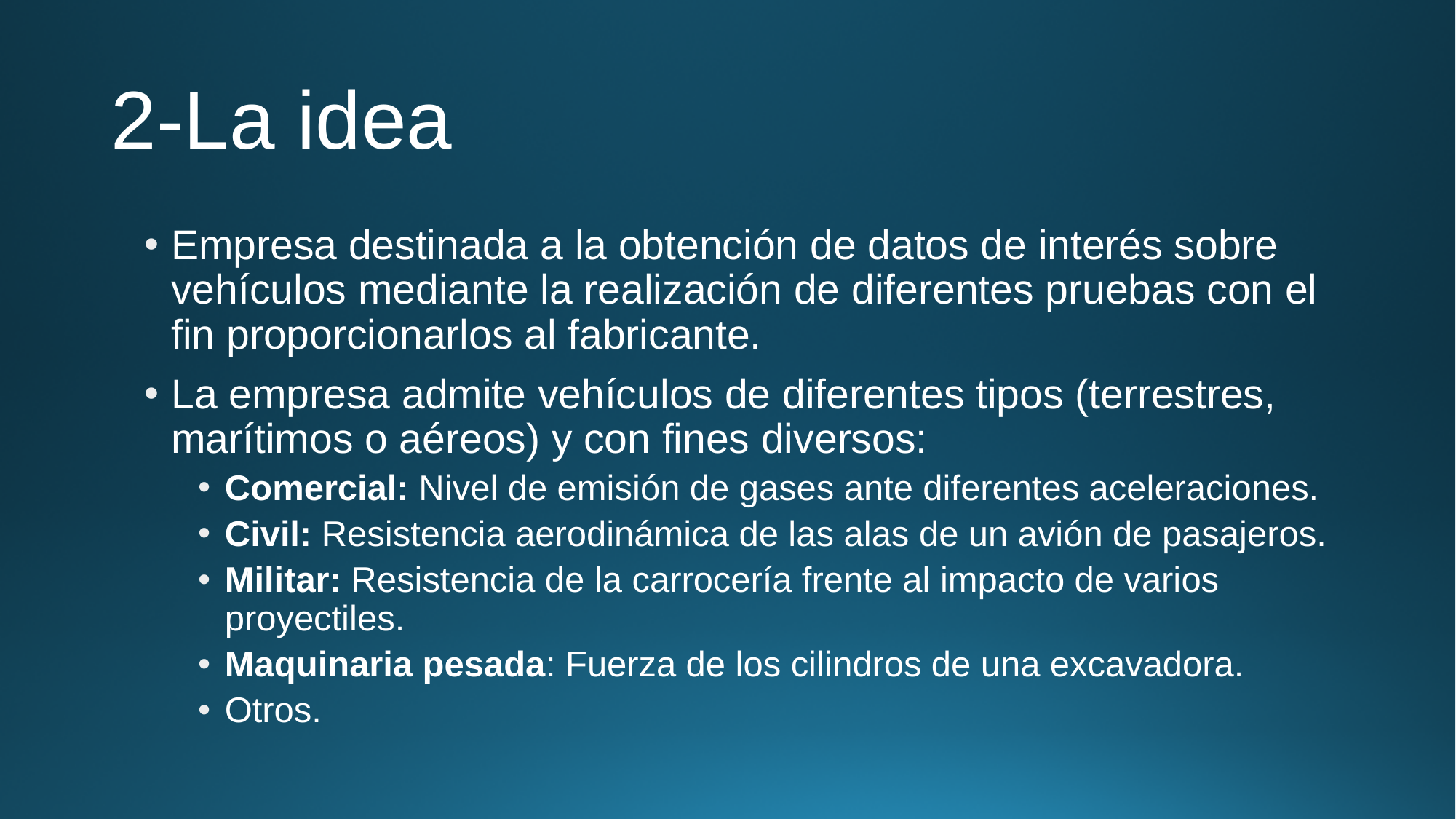

# 2-La idea
Empresa destinada a la obtención de datos de interés sobre vehículos mediante la realización de diferentes pruebas con el fin proporcionarlos al fabricante.
La empresa admite vehículos de diferentes tipos (terrestres, marítimos o aéreos) y con fines diversos:
Comercial: Nivel de emisión de gases ante diferentes aceleraciones.
Civil: Resistencia aerodinámica de las alas de un avión de pasajeros.
Militar: Resistencia de la carrocería frente al impacto de varios proyectiles.
Maquinaria pesada: Fuerza de los cilindros de una excavadora.
Otros.